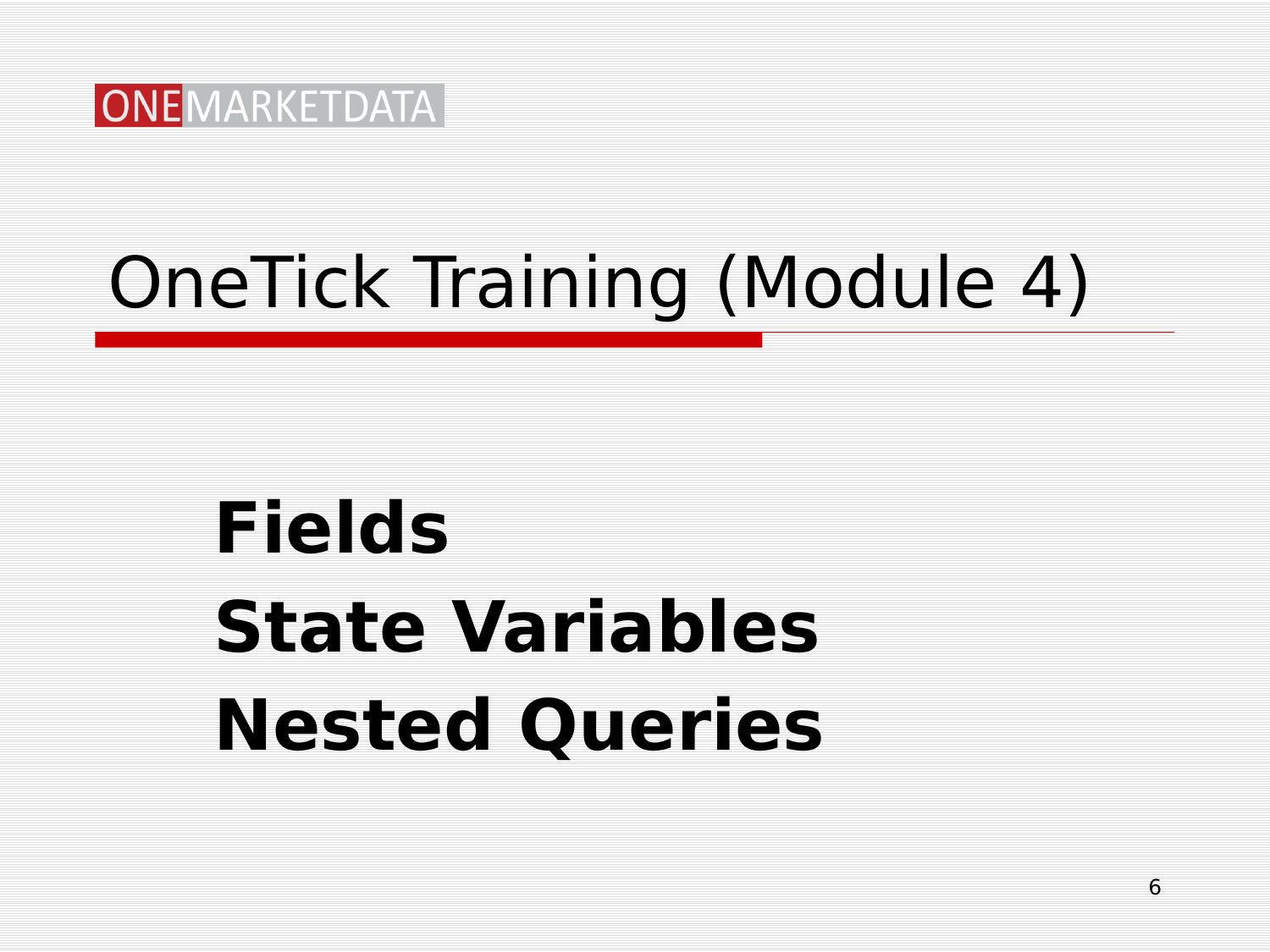

# OneTick Training (Module 4)
Fields
State Variables
Nested Queries
6